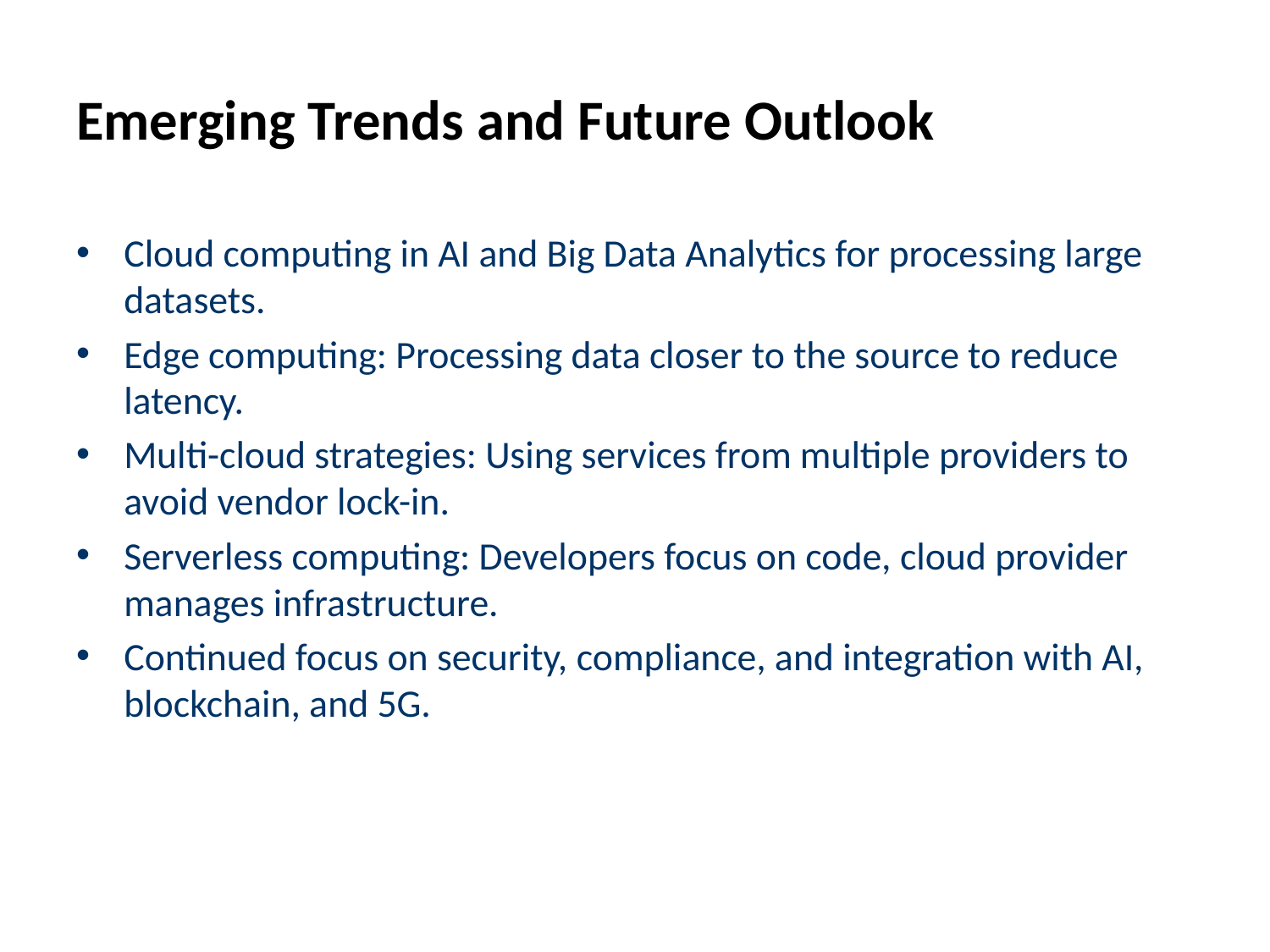

# Emerging Trends and Future Outlook
Cloud computing in AI and Big Data Analytics for processing large datasets.
Edge computing: Processing data closer to the source to reduce latency.
Multi-cloud strategies: Using services from multiple providers to avoid vendor lock-in.
Serverless computing: Developers focus on code, cloud provider manages infrastructure.
Continued focus on security, compliance, and integration with AI, blockchain, and 5G.